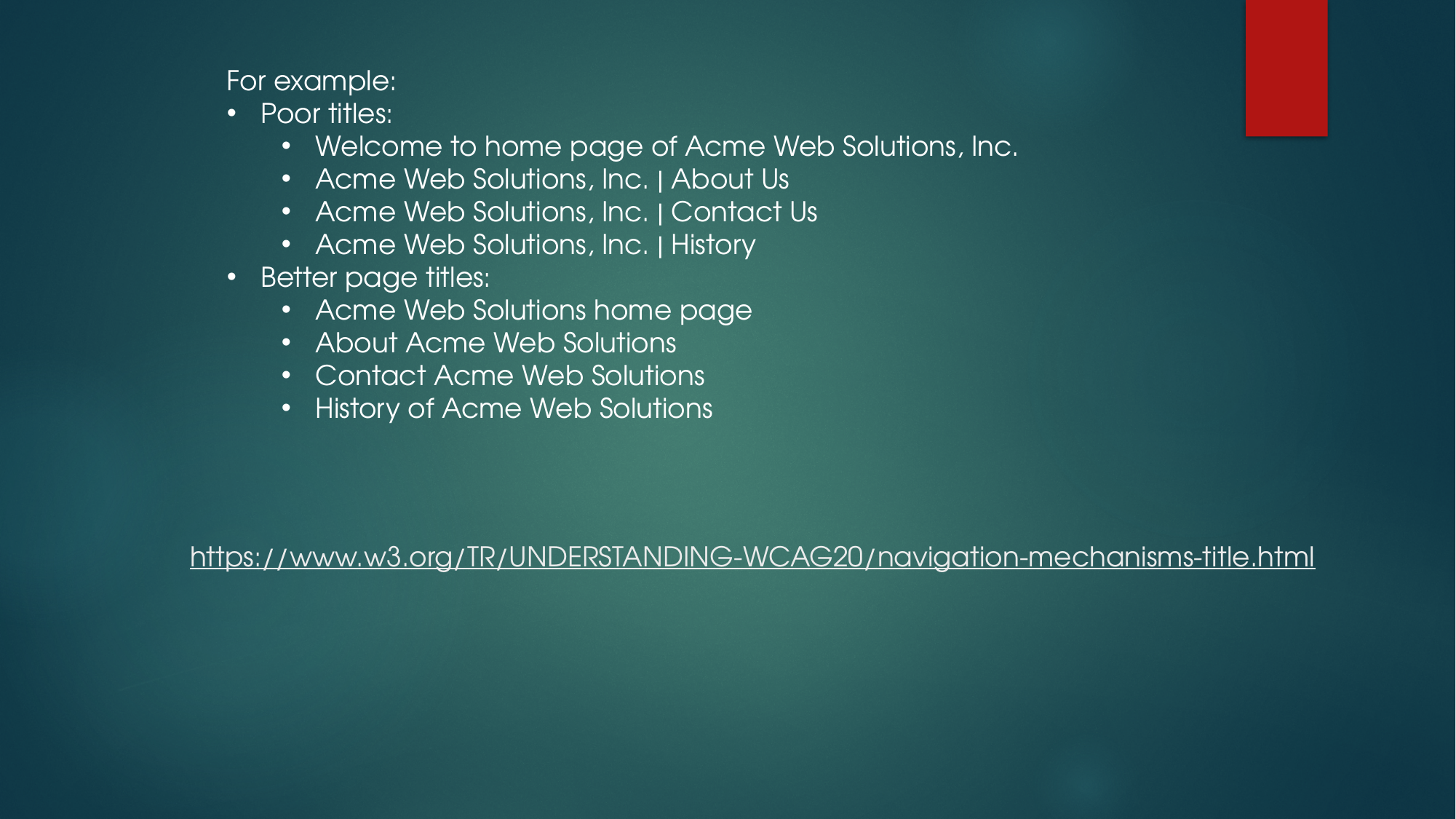

For example:
Poor titles:
Welcome to home page of Acme Web Solutions, Inc.
Acme Web Solutions, Inc. | About Us
Acme Web Solutions, Inc. | Contact Us
Acme Web Solutions, Inc. | History
Better page titles:
Acme Web Solutions home page
About Acme Web Solutions
Contact Acme Web Solutions
History of Acme Web Solutions
https://www.w3.org/TR/UNDERSTANDING-WCAG20/navigation-mechanisms-title.html